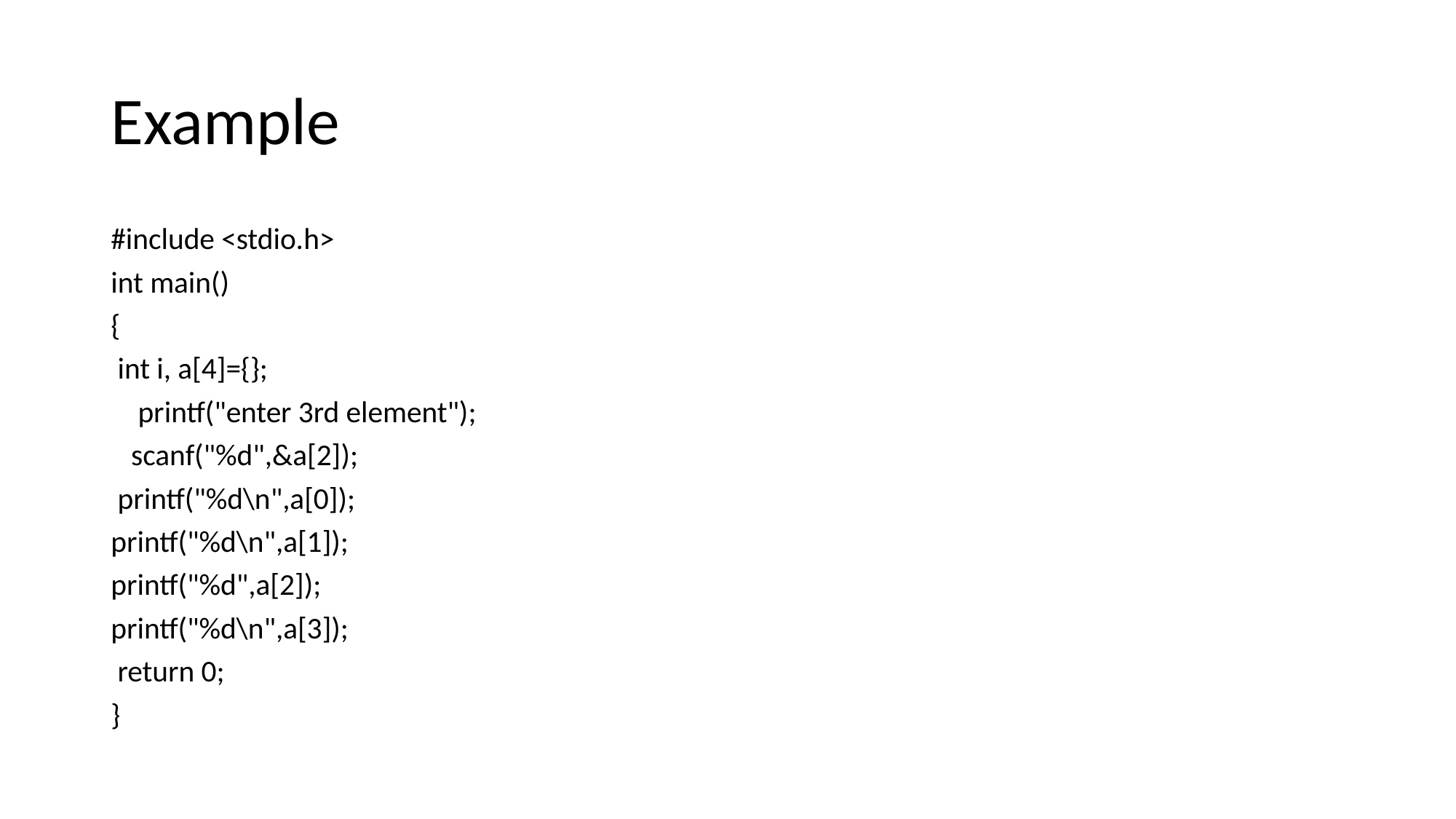

# Example
#include <stdio.h>
int main()
{
 int i, a[4]={};
    printf("enter 3rd element");
   scanf("%d",&a[2]);
 printf("%d\n",a[0]);
printf("%d\n",a[1]);
printf("%d",a[2]);
printf("%d\n",a[3]);
 return 0;
}